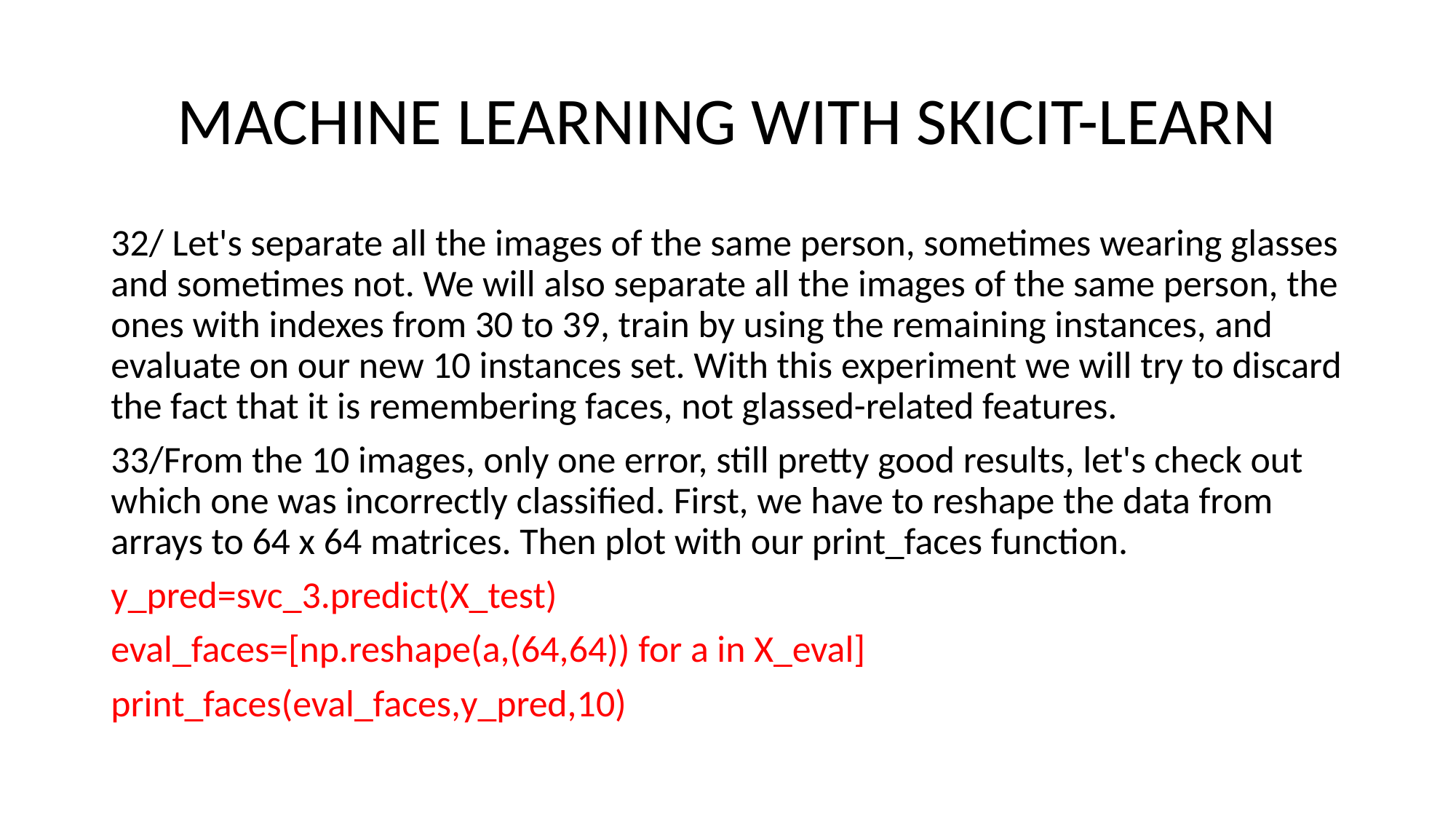

# MACHINE LEARNING WITH SKICIT-LEARN
32/ Let's separate all the images of the same person, sometimes wearing glasses and sometimes not. We will also separate all the images of the same person, the ones with indexes from 30 to 39, train by using the remaining instances, and evaluate on our new 10 instances set. With this experiment we will try to discard the fact that it is remembering faces, not glassed-related features.
33/From the 10 images, only one error, still pretty good results, let's check out which one was incorrectly classified. First, we have to reshape the data from arrays to 64 x 64 matrices. Then plot with our print_faces function.
y_pred=svc_3.predict(X_test)
eval_faces=[np.reshape(a,(64,64)) for a in X_eval]
print_faces(eval_faces,y_pred,10)